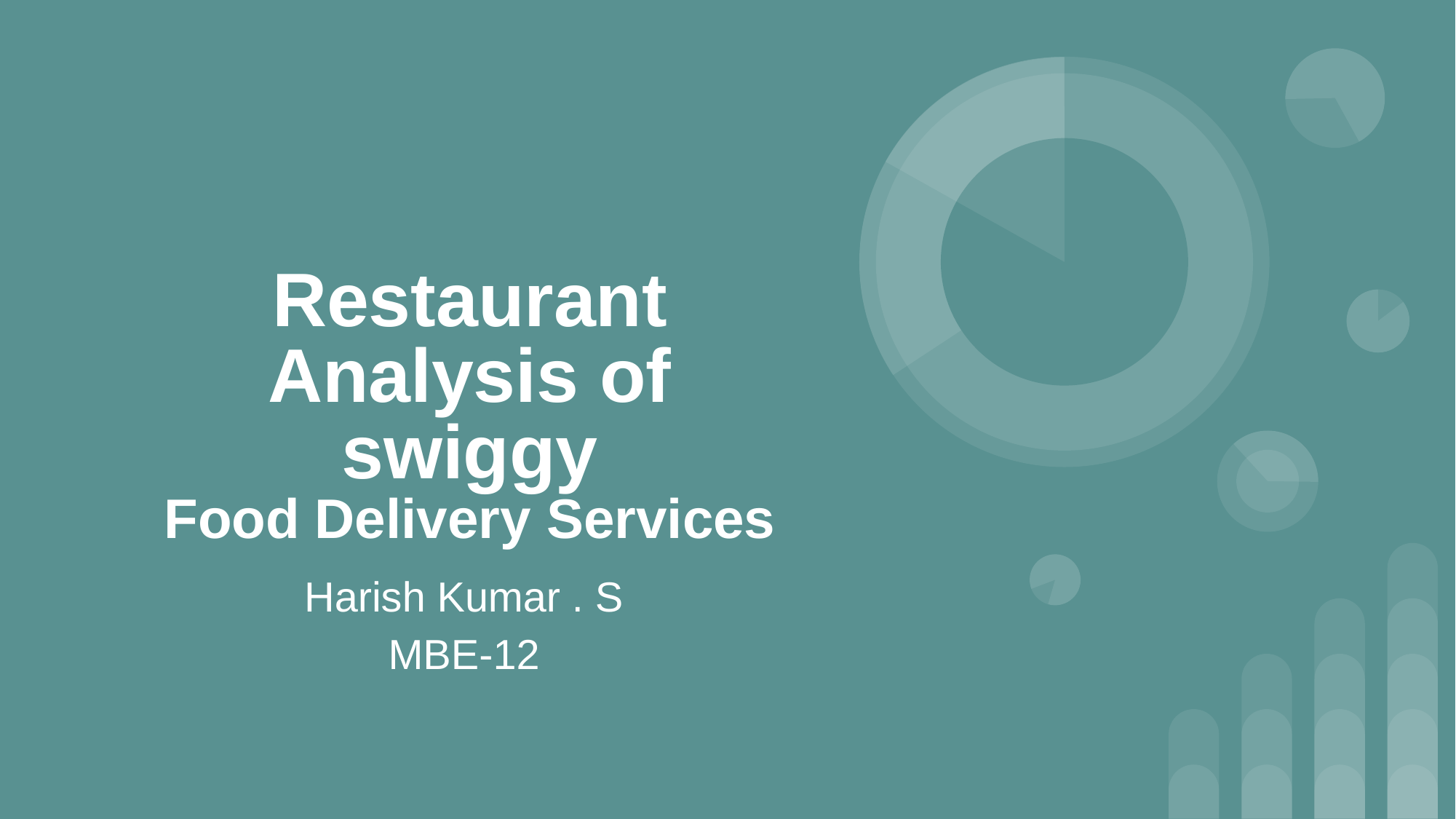

# Restaurant Analysis of swiggy Food Delivery Services
Harish Kumar . S
MBE-12